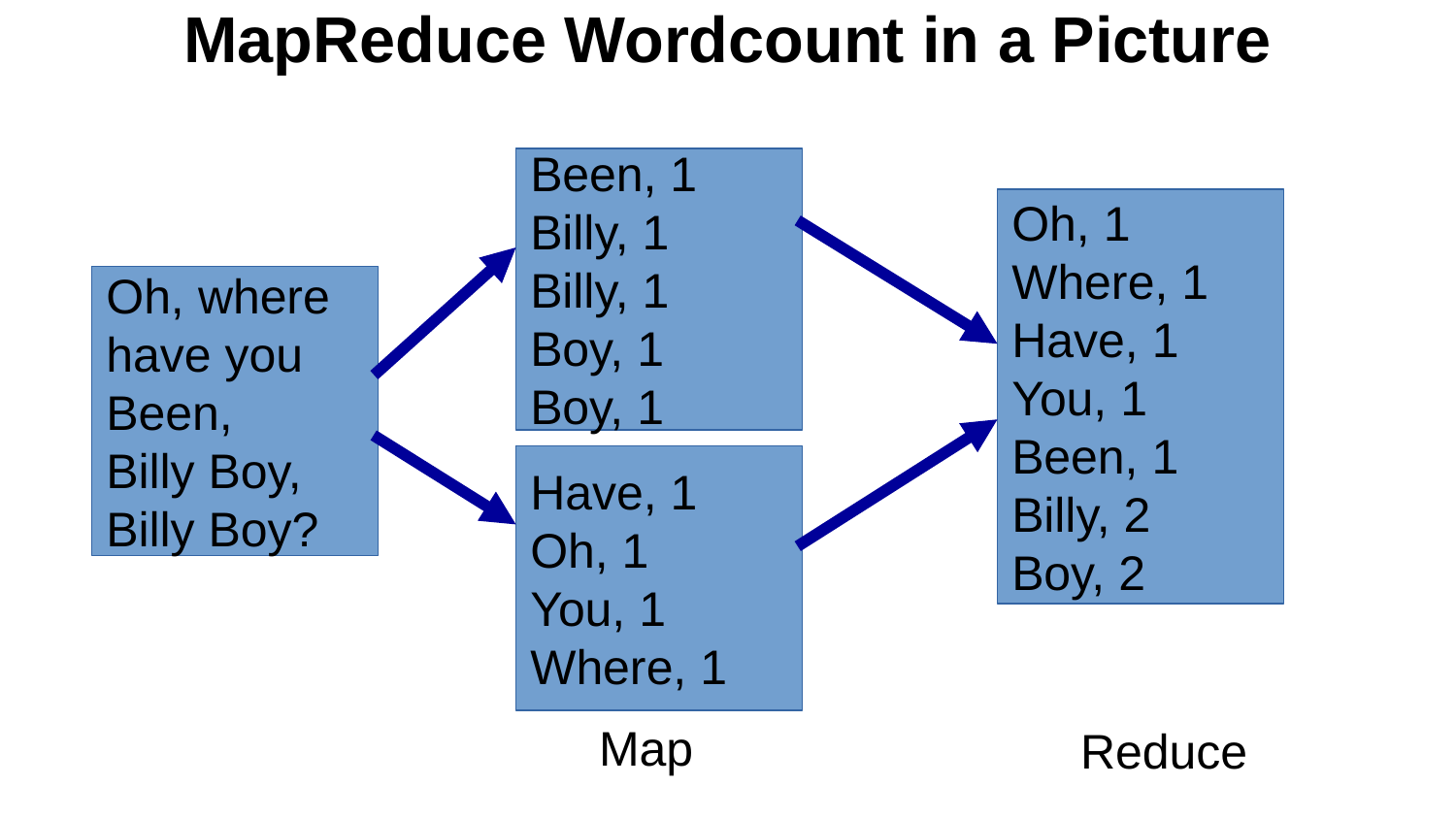

MapReduce Wordcount in a Picture

Been, 1
Billy, 1
Billy, 1
Boy, 1
Boy, 1
Oh, 1
Where, 1
Have, 1
You, 1
Been, 1
Billy, 2
Boy, 2
Oh, where
have you
Been,
Billy Boy,
Billy Boy?
Have, 1
Oh, 1
You, 1 Where, 1
Map
Reduce